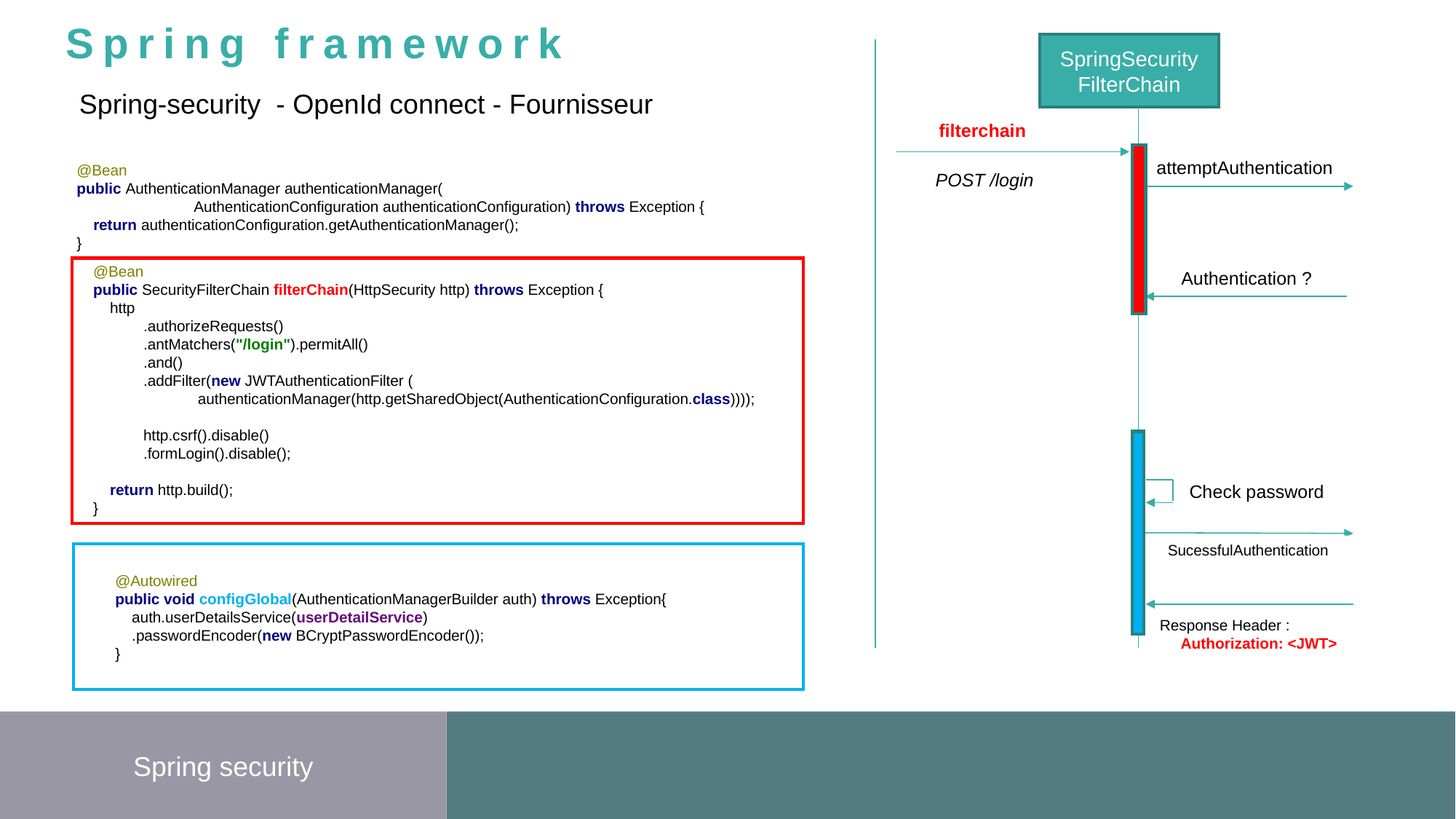

Spring framework
SpringSecurity FilterChain
Spring-security  - OpenId connect - Fournisseur
filterchain

attemptAuthentication
@Bean
public AuthenticationManager authenticationManager(
                            AuthenticationConfiguration authenticationConfiguration) throws Exception {
    return authenticationConfiguration.getAuthenticationManager();
}
POST /login
@Bean
public SecurityFilterChain filterChain(HttpSecurity http) throws Exception {
    http
            .authorizeRequests()
            .antMatchers("/login").permitAll()
            .and()
            .addFilter(new JWTAuthenticationFilter (
                         authenticationManager(http.getSharedObject(AuthenticationConfiguration.class))));
            http.csrf().disable()
            .formLogin().disable();
    return http.build();
}

     Authentication ?

Check password
SucessfulAuthentication

@Autowired
public void configGlobal(AuthenticationManagerBuilder auth) throws Exception{
    auth.userDetailsService(userDetailService)
    .passwordEncoder(new BCryptPasswordEncoder());
}
Response Header :
     Authorization: <JWT>
Spring security